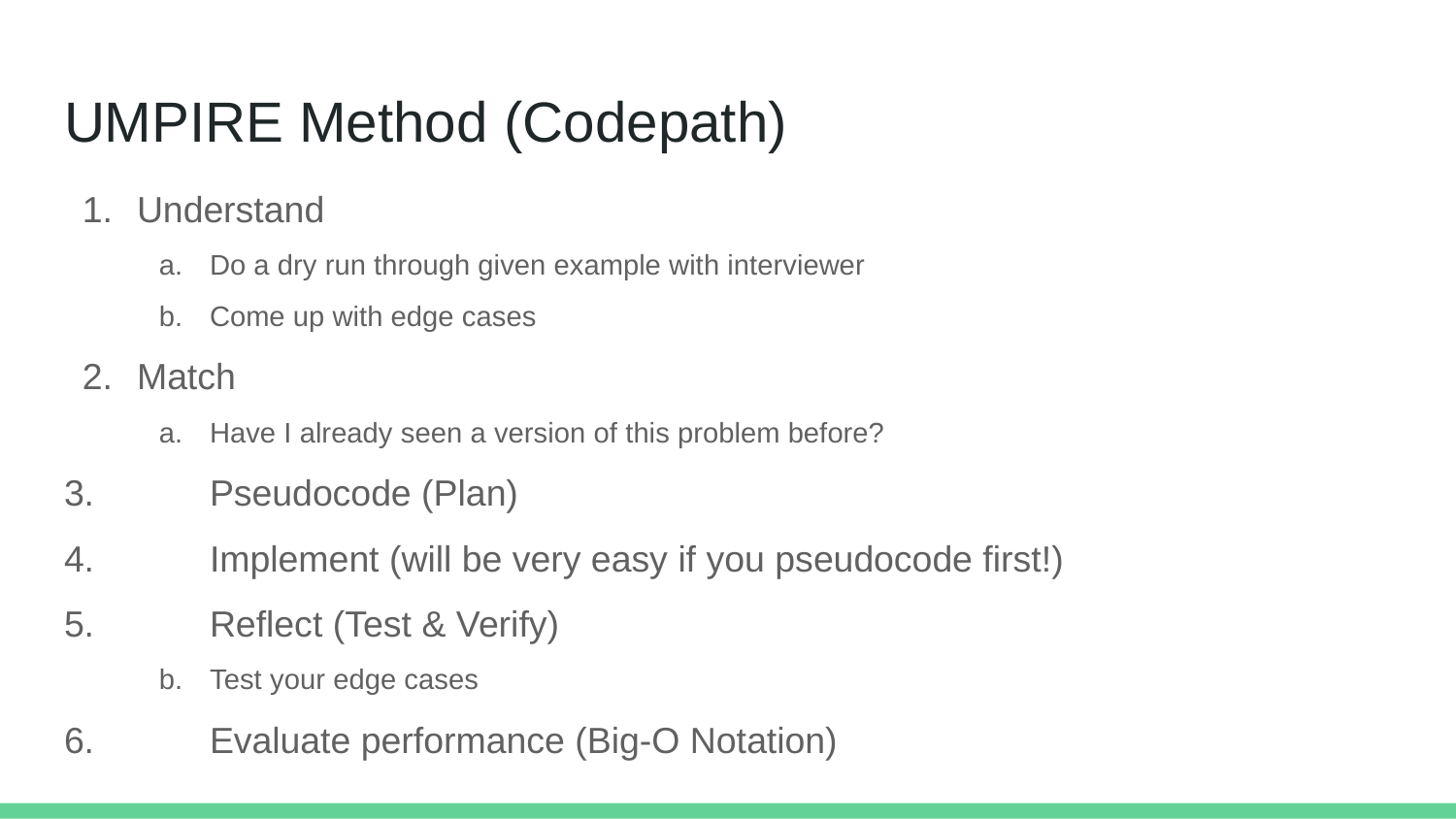

# UMPIRE Method (Codepath)
Understand
Do a dry run through given example with interviewer
Come up with edge cases
Match
Have I already seen a version of this problem before?
3.	Pseudocode (Plan)
4.	Implement (will be very easy if you pseudocode first!)
5. 	Reflect (Test & Verify)
Test your edge cases
6. 	Evaluate performance (Big-O Notation)